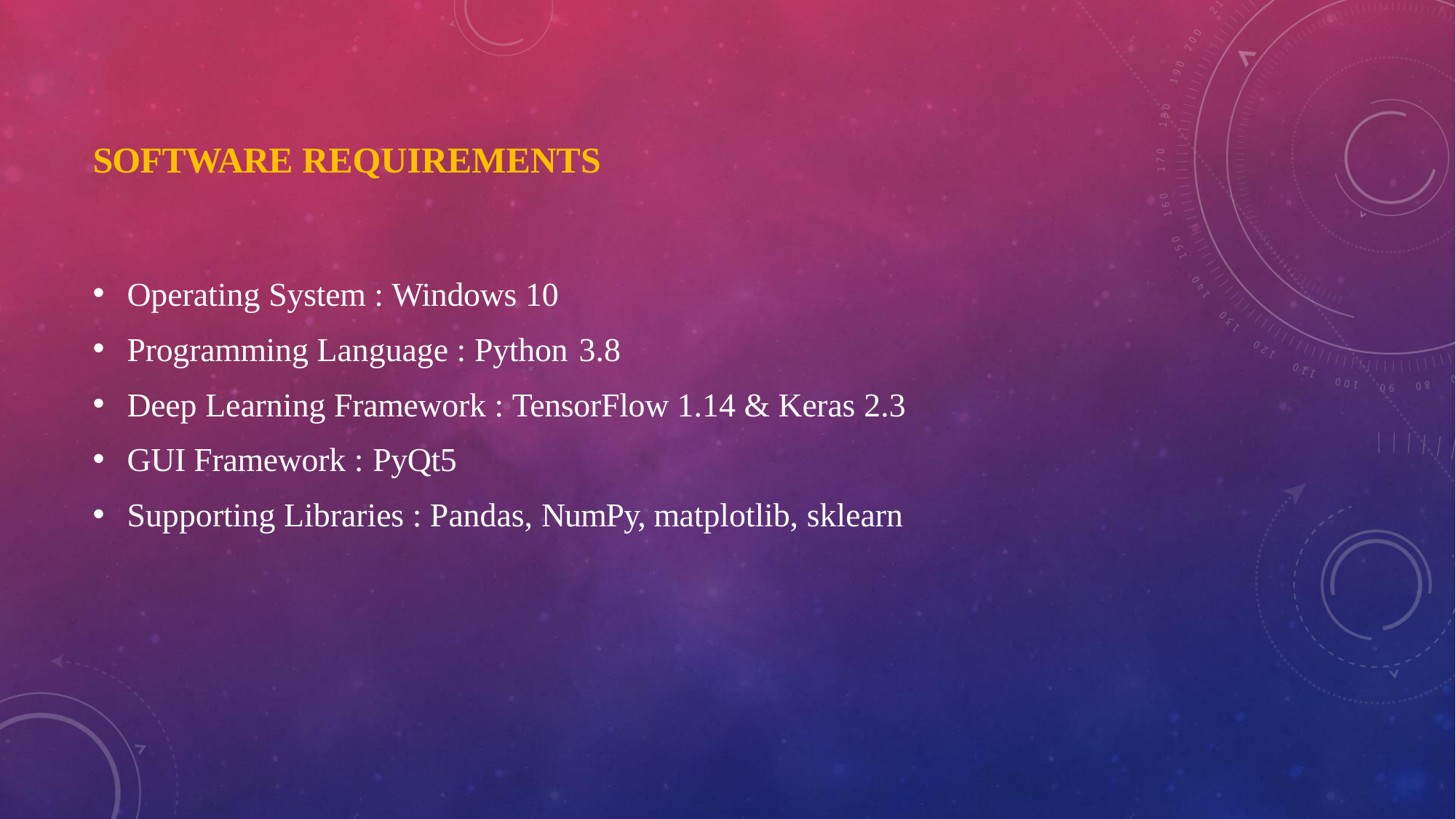

# SOFTWARE REQUIREMENTS
Operating System : Windows 10
Programming Language : Python 3.8
Deep Learning Framework : TensorFlow 1.14 & Keras 2.3
GUI Framework : PyQt5
Supporting Libraries : Pandas, NumPy, matplotlib, sklearn